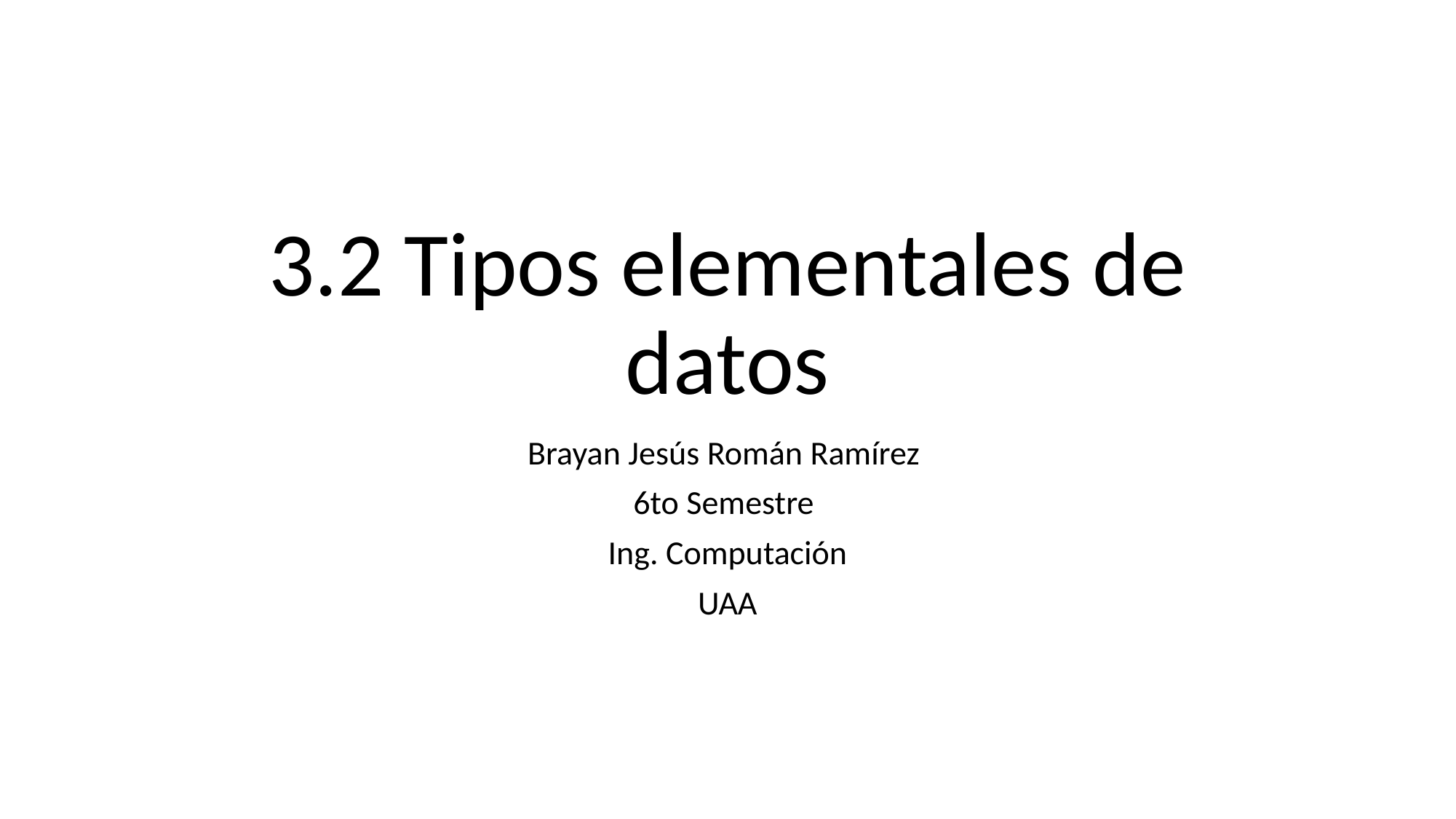

# 3.2 Tipos elementales de datos
Brayan Jesús Román Ramírez
6to Semestre
Ing. Computación
UAA